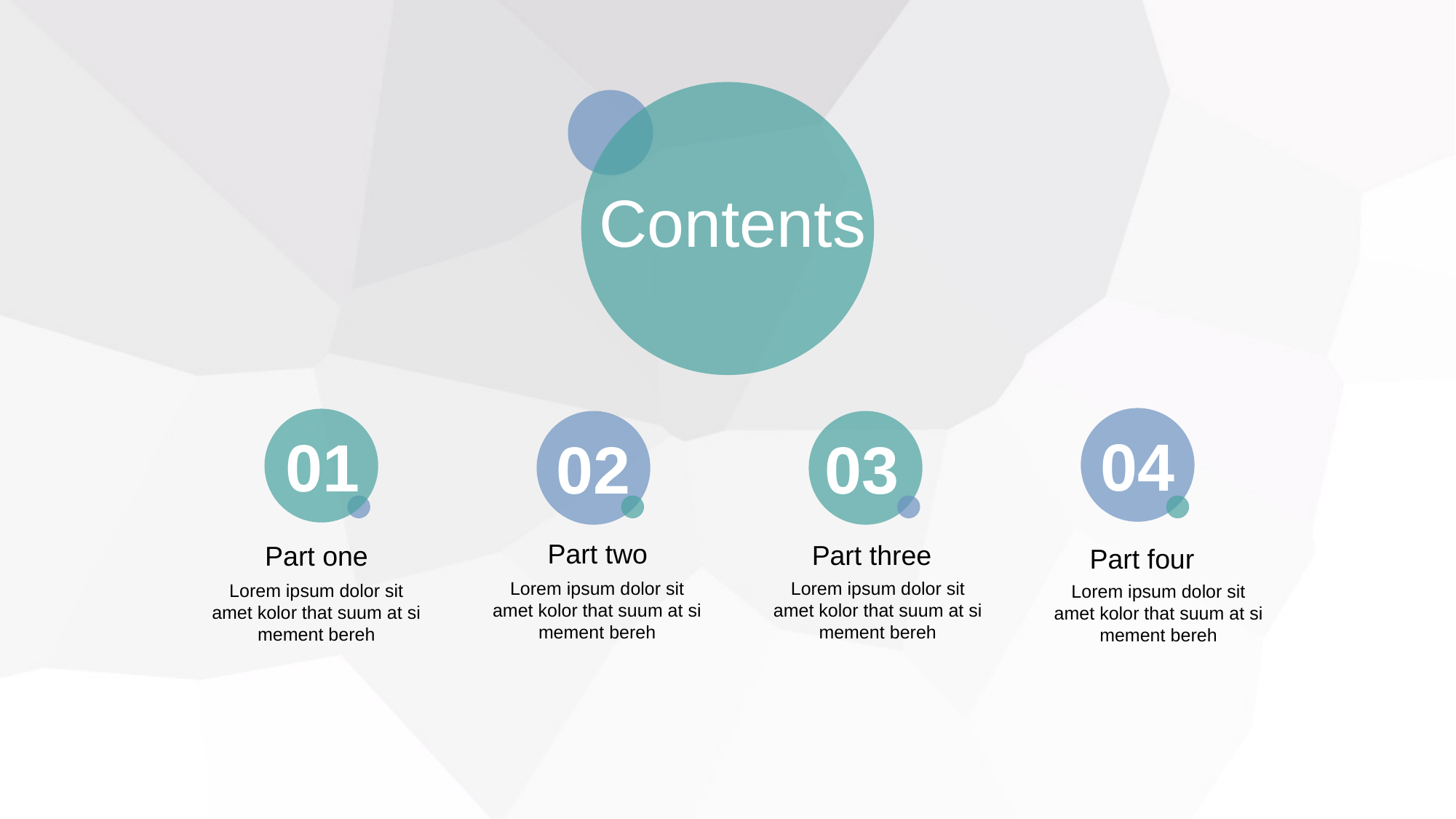

Contents

04
01
02
03

Part two
Part three
Part one
Part four
Lorem ipsum dolor sit amet kolor that suum at si mement bereh
Lorem ipsum dolor sit amet kolor that suum at si mement bereh
Lorem ipsum dolor sit amet kolor that suum at si mement bereh
Lorem ipsum dolor sit amet kolor that suum at si mement bereh